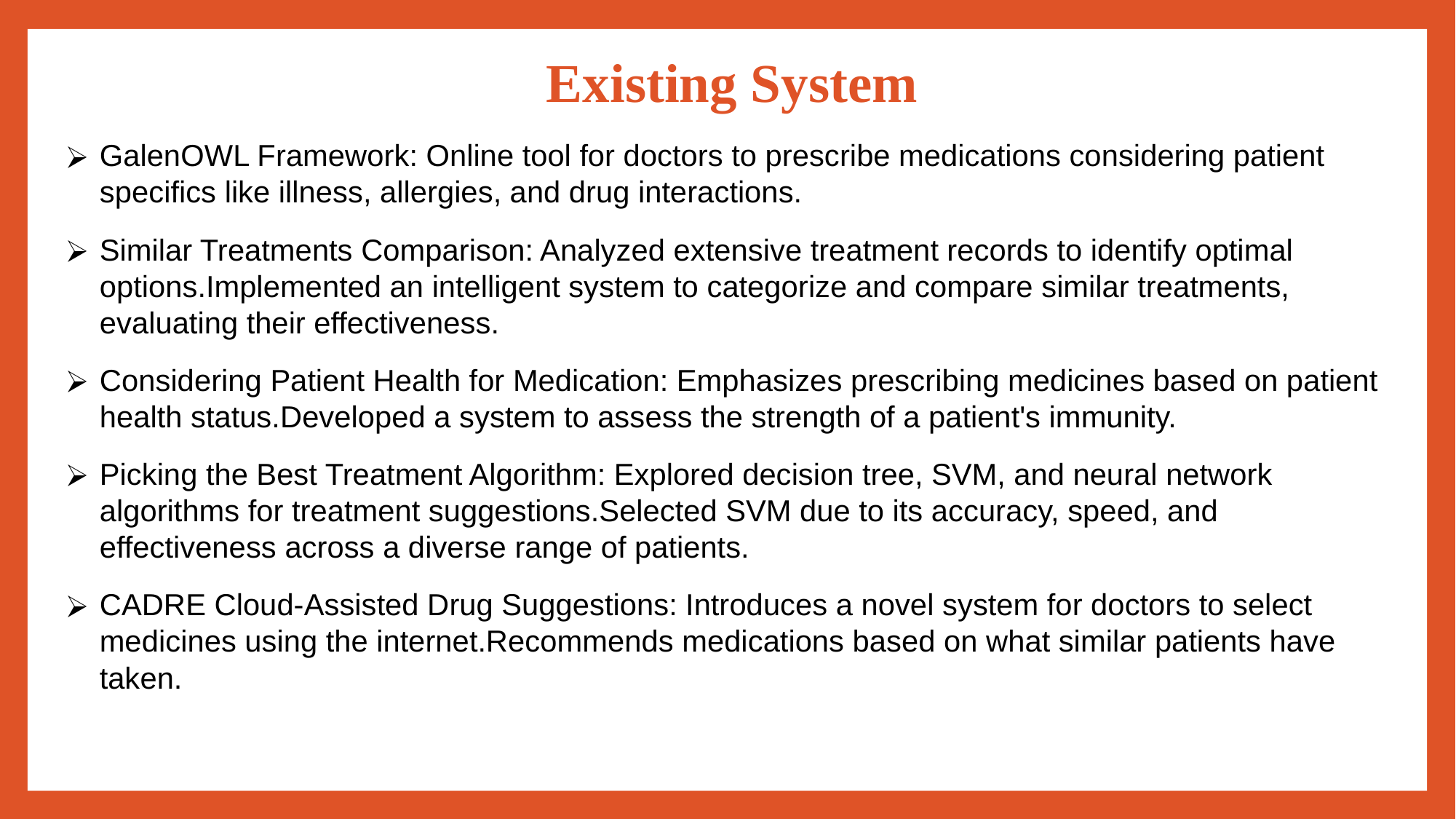

# Existing System
GalenOWL Framework: Online tool for doctors to prescribe medications considering patient specifics like illness, allergies, and drug interactions.
Similar Treatments Comparison: Analyzed extensive treatment records to identify optimal options.Implemented an intelligent system to categorize and compare similar treatments, evaluating their effectiveness.
Considering Patient Health for Medication: Emphasizes prescribing medicines based on patient health status.Developed a system to assess the strength of a patient's immunity.
Picking the Best Treatment Algorithm: Explored decision tree, SVM, and neural network algorithms for treatment suggestions.Selected SVM due to its accuracy, speed, and effectiveness across a diverse range of patients.
CADRE Cloud-Assisted Drug Suggestions: Introduces a novel system for doctors to select medicines using the internet.Recommends medications based on what similar patients have taken.